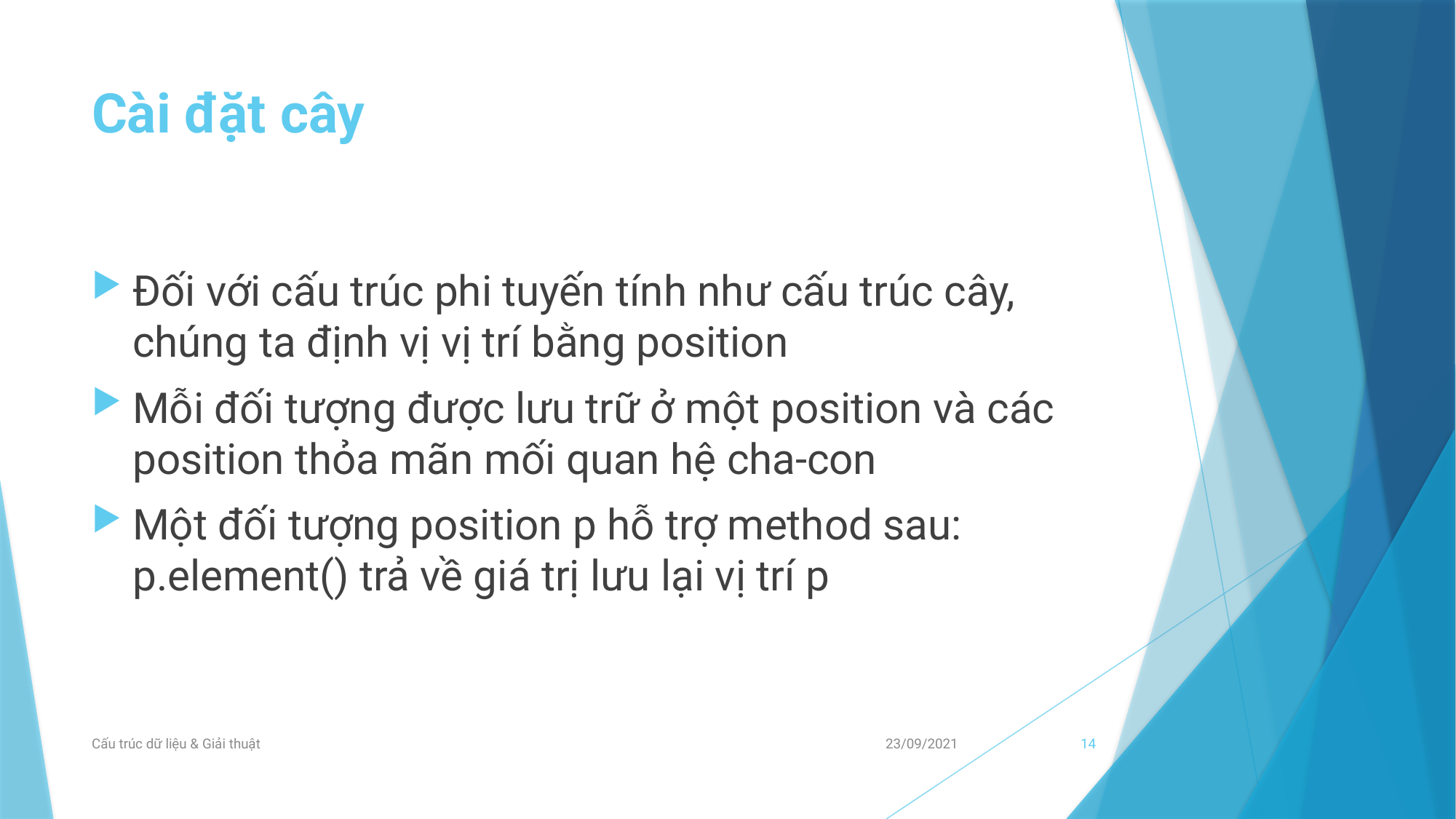

# Cài đặt cây
Đối với cấu trúc phi tuyến tính như cấu trúc cây, chúng ta định vị vị trí bằng position
Mỗi đối tượng được lưu trữ ở một position và các position thỏa mãn mối quan hệ cha-con
Một đối tượng position p hỗ trợ method sau: p.element() trả về giá trị lưu lại vị trí p
Cấu trúc dữ liệu & Giải thuật
23/09/2021
14